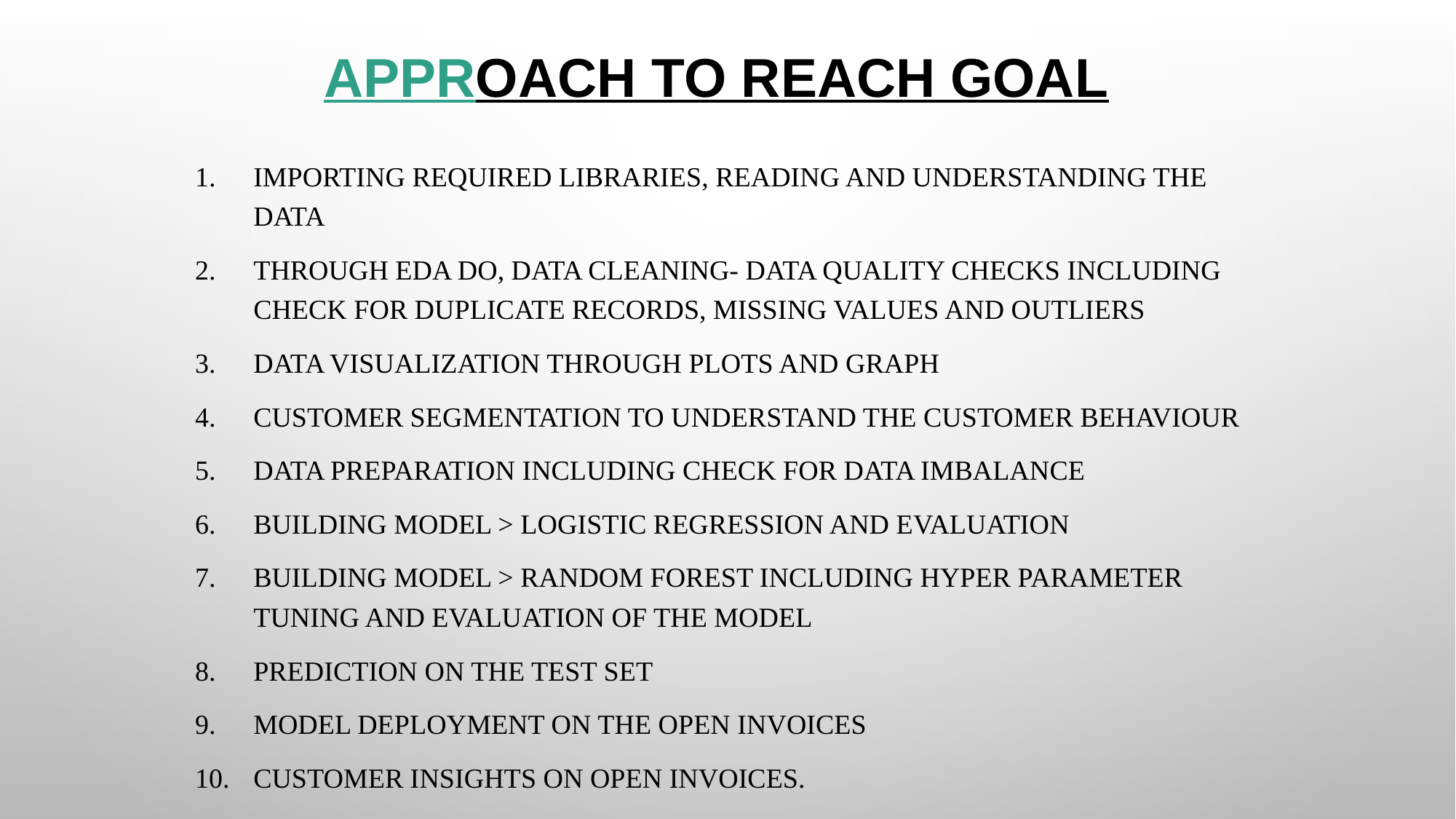

# Approach to reach Goal
Importing required libraries, reading and understanding the data
Through EDA do, Data Cleaning- data quality checks including check for duplicate records, missing values and outliers
Data Visualization through plots and graph
Customer Segmentation to understand the customer behaviour
Data Preparation including check for Data Imbalance
Building model > Logistic Regression and Evaluation
Building model > Random Forest including Hyper Parameter Tuning and Evaluation of the model
Prediction on the test set
Model Deployment on the open invoices
Customer Insights on open invoices.